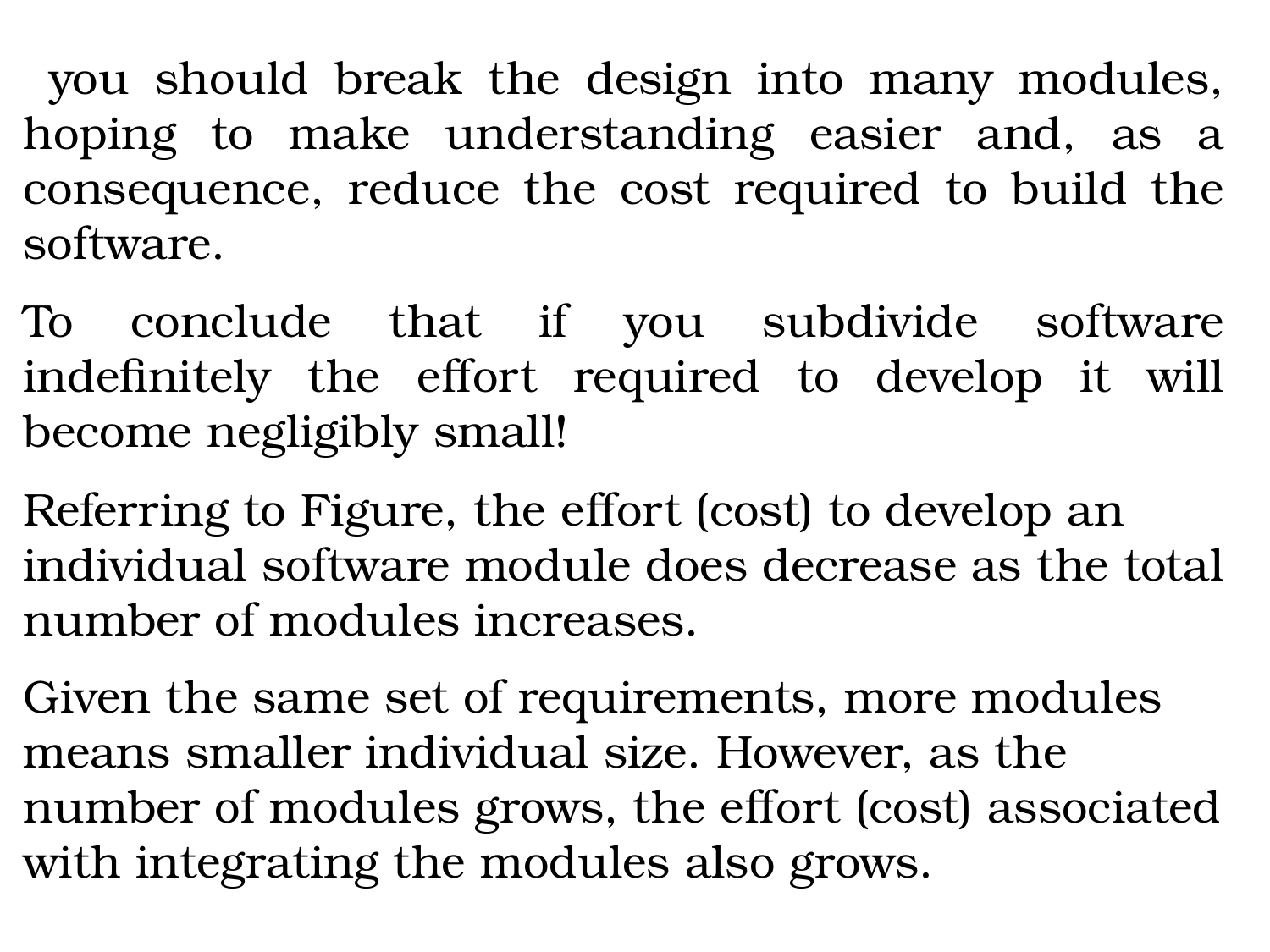

you should break the design into many modules, hoping to make understanding easier and, as a consequence, reduce the cost required to build the software.

To conclude that if you subdivide software indefinitely the effort required to develop it will become negligibly small!

Referring to Figure, the effort (cost) to develop an individual software module does decrease as the total number of modules increases.

Given the same set of requirements, more modules means smaller individual size. However, as the number of modules grows, the effort (cost) associated with integrating the modules also grows.